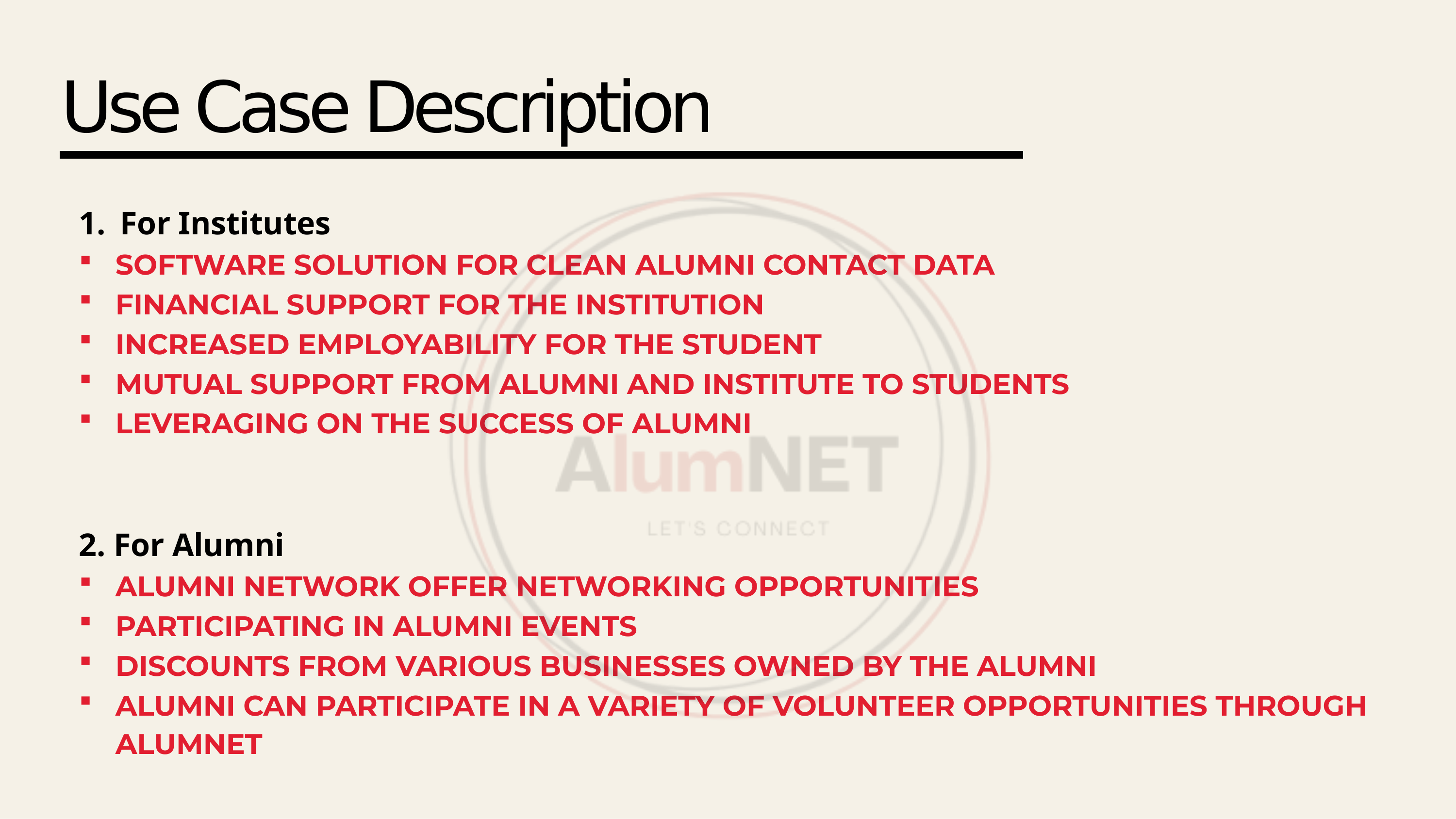

# Use Case Description
For Institutes
SOFTWARE SOLUTION FOR CLEAN ALUMNI CONTACT DATA
FINANCIAL SUPPORT FOR THE INSTITUTION
INCREASED EMPLOYABILITY FOR THE STUDENT
MUTUAL SUPPORT from alumni and institute to students
Leveraging on the success of alumni

2. For Alumni
Alumni network offer networking opportunities
Participating in alumni events
Discounts from various businesses owned by the alumni
Alumni can participate in a variety of volunteer opportunities through alumnet